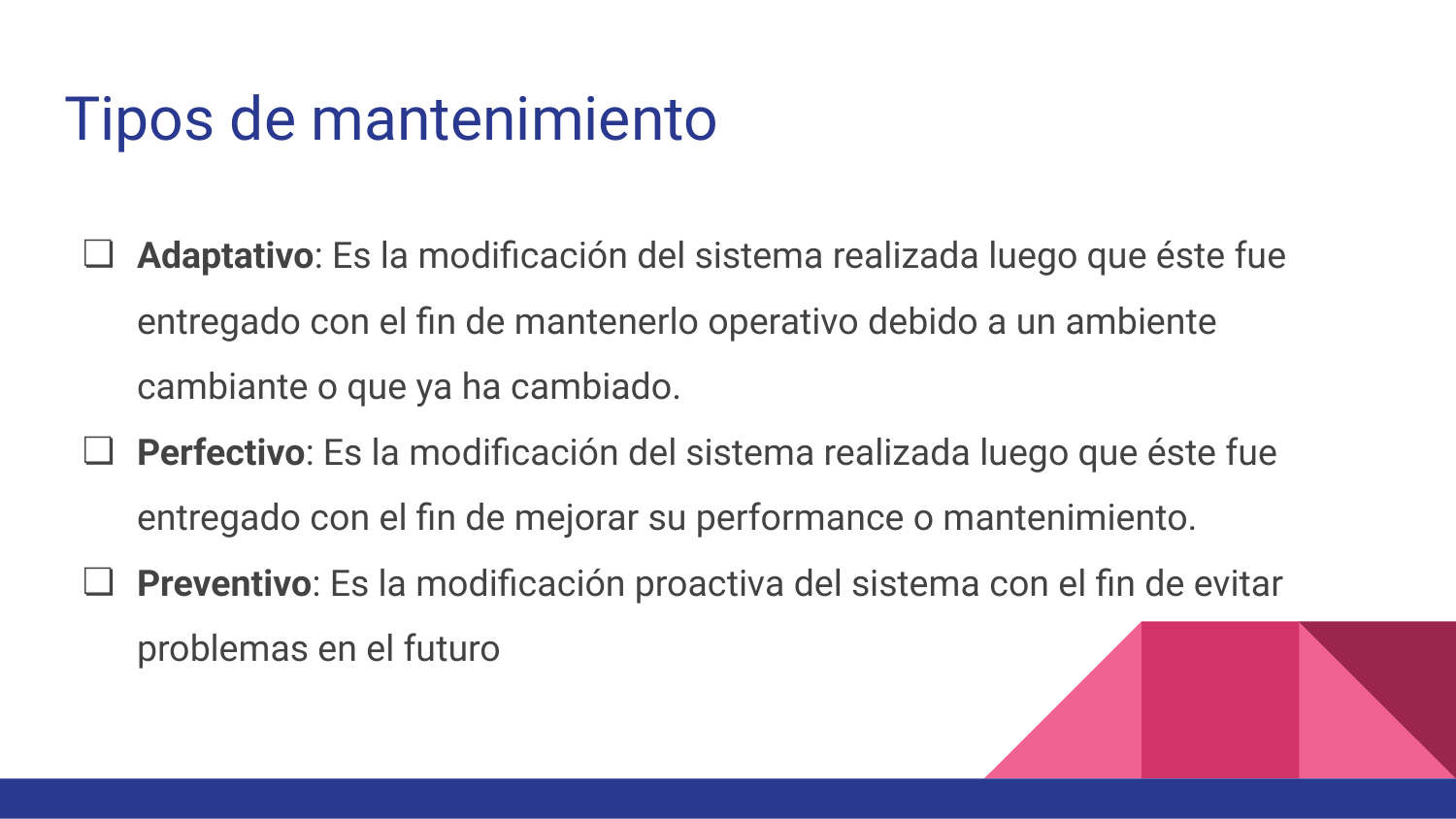

# Tipos de mantenimiento
Adaptativo: Es la modificación del sistema realizada luego que éste fue entregado con el fin de mantenerlo operativo debido a un ambiente cambiante o que ya ha cambiado.
Perfectivo: Es la modificación del sistema realizada luego que éste fue entregado con el fin de mejorar su performance o mantenimiento.
Preventivo: Es la modificación proactiva del sistema con el fin de evitar problemas en el futuro